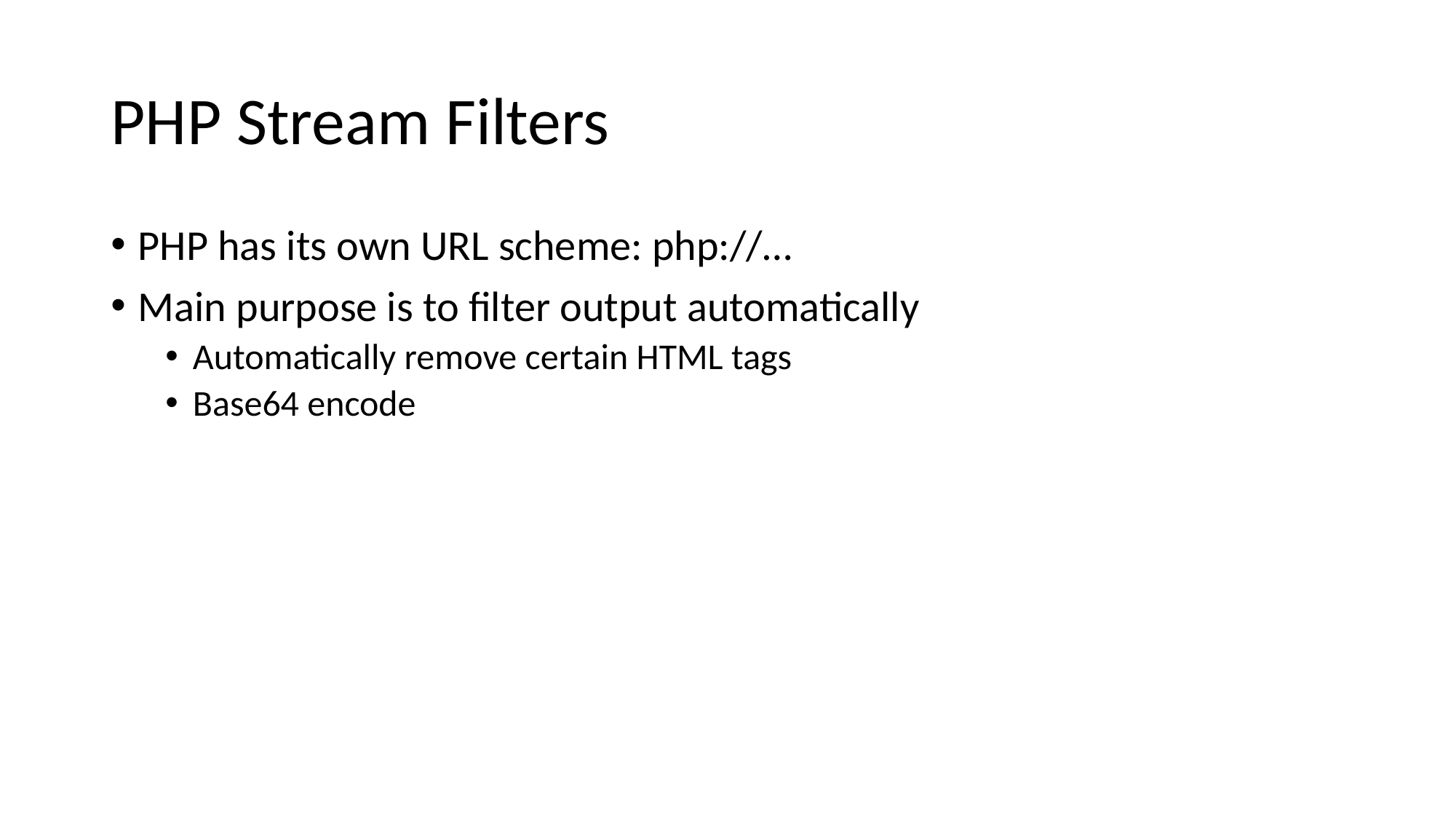

# PHP Stream Filters
PHP has its own URL scheme: php://…
Main purpose is to filter output automatically
Automatically remove certain HTML tags
Base64 encode